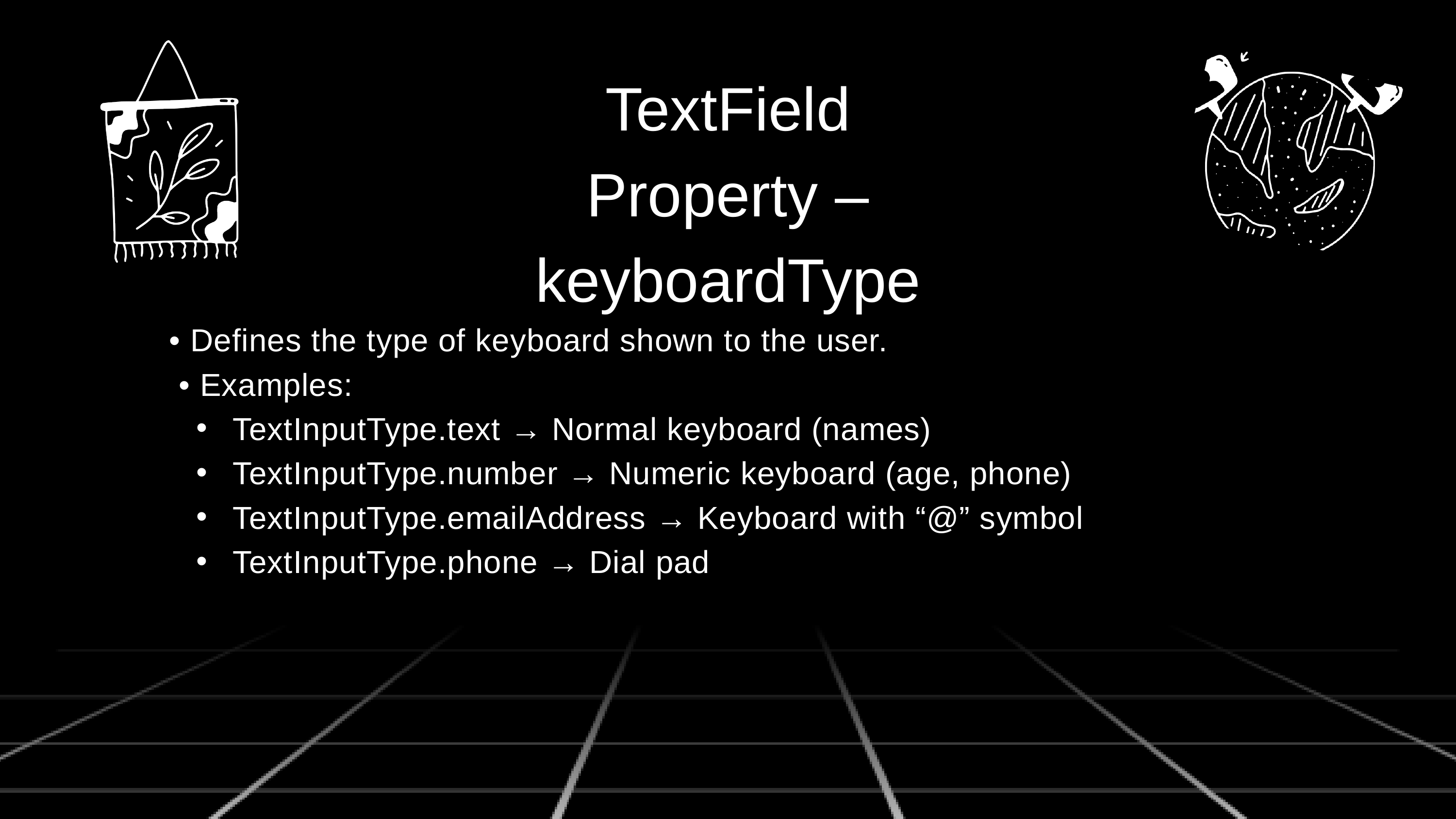

TextField Property – keyboardType

• Defines the type of keyboard shown to the user.
 • Examples:
 TextInputType.text → Normal keyboard (names)
 TextInputType.number → Numeric keyboard (age, phone)
 TextInputType.emailAddress → Keyboard with “@” symbol
 TextInputType.phone → Dial pad